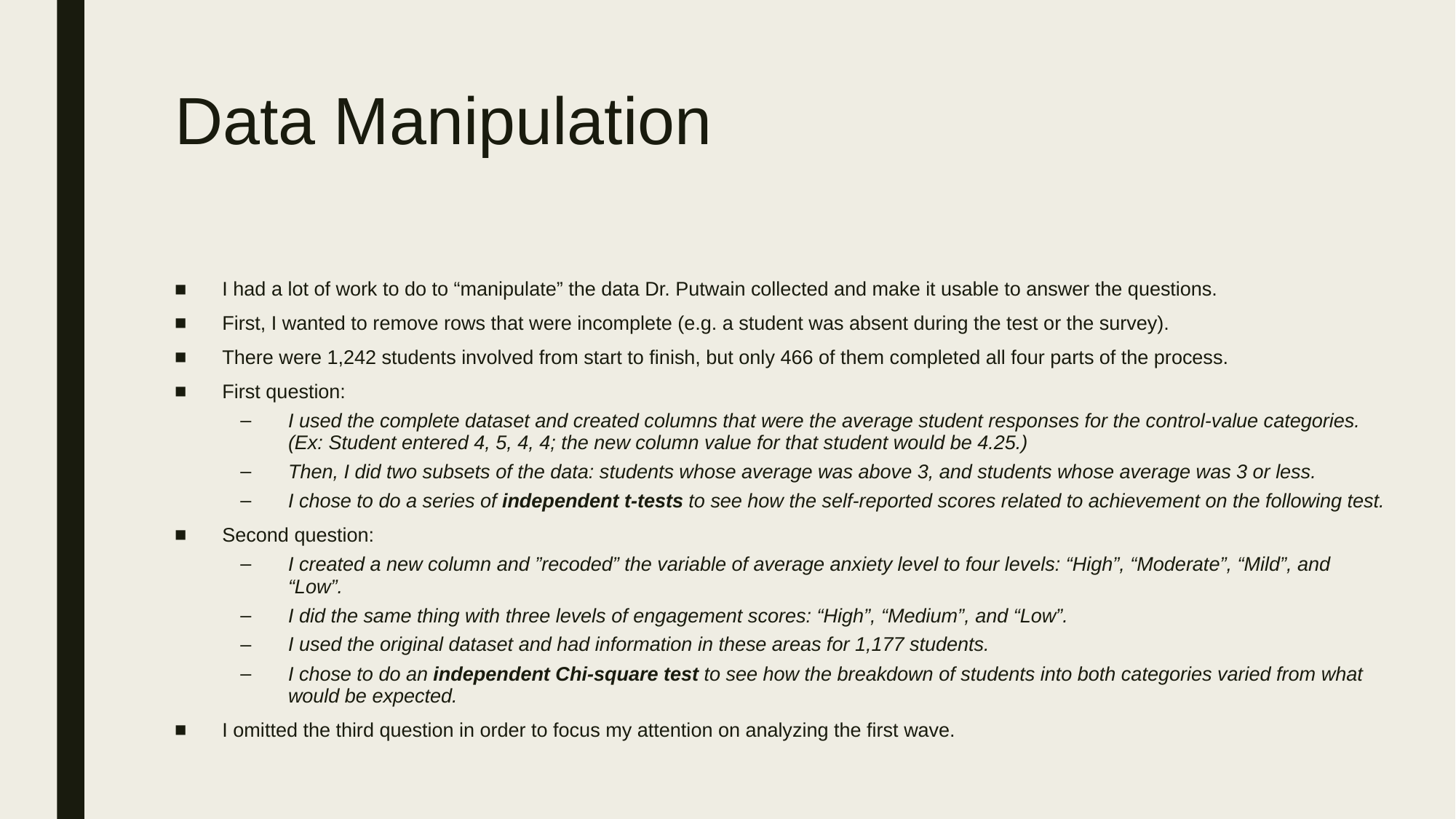

# Data Manipulation
I had a lot of work to do to “manipulate” the data Dr. Putwain collected and make it usable to answer the questions.
First, I wanted to remove rows that were incomplete (e.g. a student was absent during the test or the survey).
There were 1,242 students involved from start to finish, but only 466 of them completed all four parts of the process.
First question:
I used the complete dataset and created columns that were the average student responses for the control-value categories. (Ex: Student entered 4, 5, 4, 4; the new column value for that student would be 4.25.)
Then, I did two subsets of the data: students whose average was above 3, and students whose average was 3 or less.
I chose to do a series of independent t-tests to see how the self-reported scores related to achievement on the following test.
Second question:
I created a new column and ”recoded” the variable of average anxiety level to four levels: “High”, “Moderate”, “Mild”, and “Low”.
I did the same thing with three levels of engagement scores: “High”, “Medium”, and “Low”.
I used the original dataset and had information in these areas for 1,177 students.
I chose to do an independent Chi-square test to see how the breakdown of students into both categories varied from what would be expected.
I omitted the third question in order to focus my attention on analyzing the first wave.